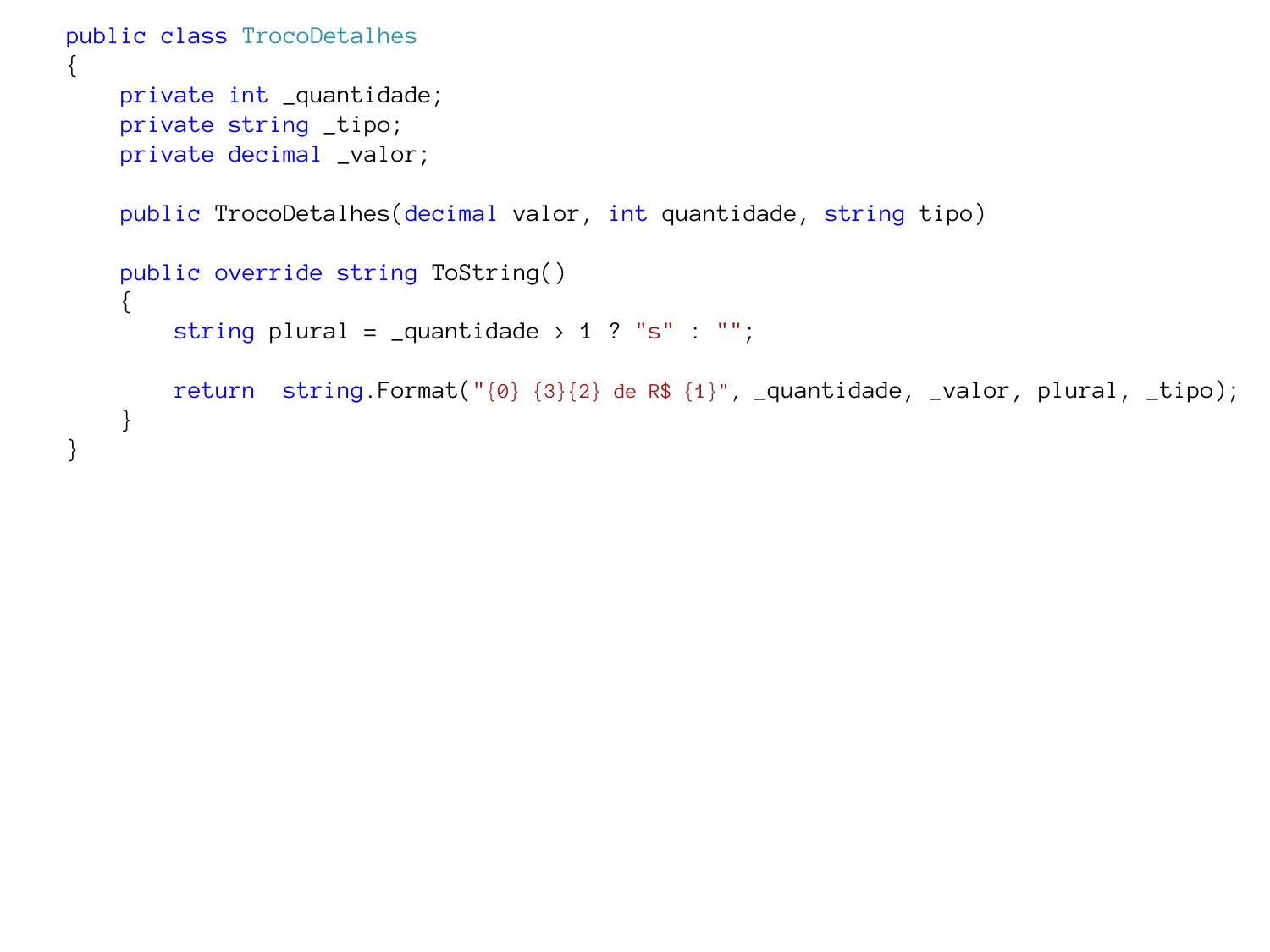

public class TrocoDetalhes
    {
        private int _quantidade;
        private string _tipo;
        private decimal _valor;

        public TrocoDetalhes(decimal valor, int quantidade, string tipo)

        public override string ToString()
        {
            string plural = _quantidade > 1 ? "s" : "";

            return  string.Format("{0} {3}{2} de R$ {1}", _quantidade, _valor, plural, _tipo);
        }
    }